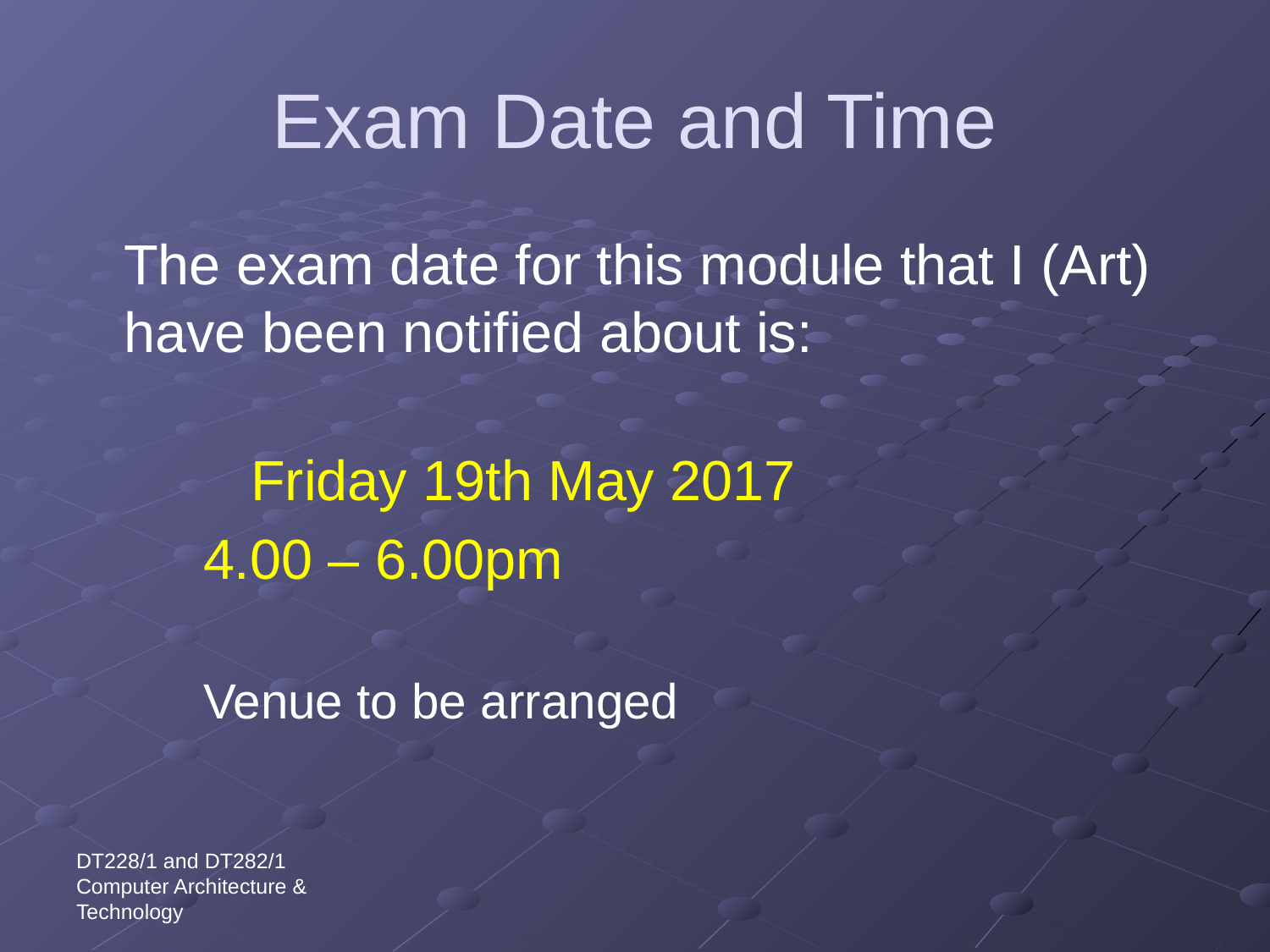

# Exam Date and Time
	The exam date for this module that I (Art) have been notified about is:

		Friday 19th May 2017
4.00 – 6.00pm

Venue to be arranged
DT228/1 and DT282/1 Computer Architecture & Technology